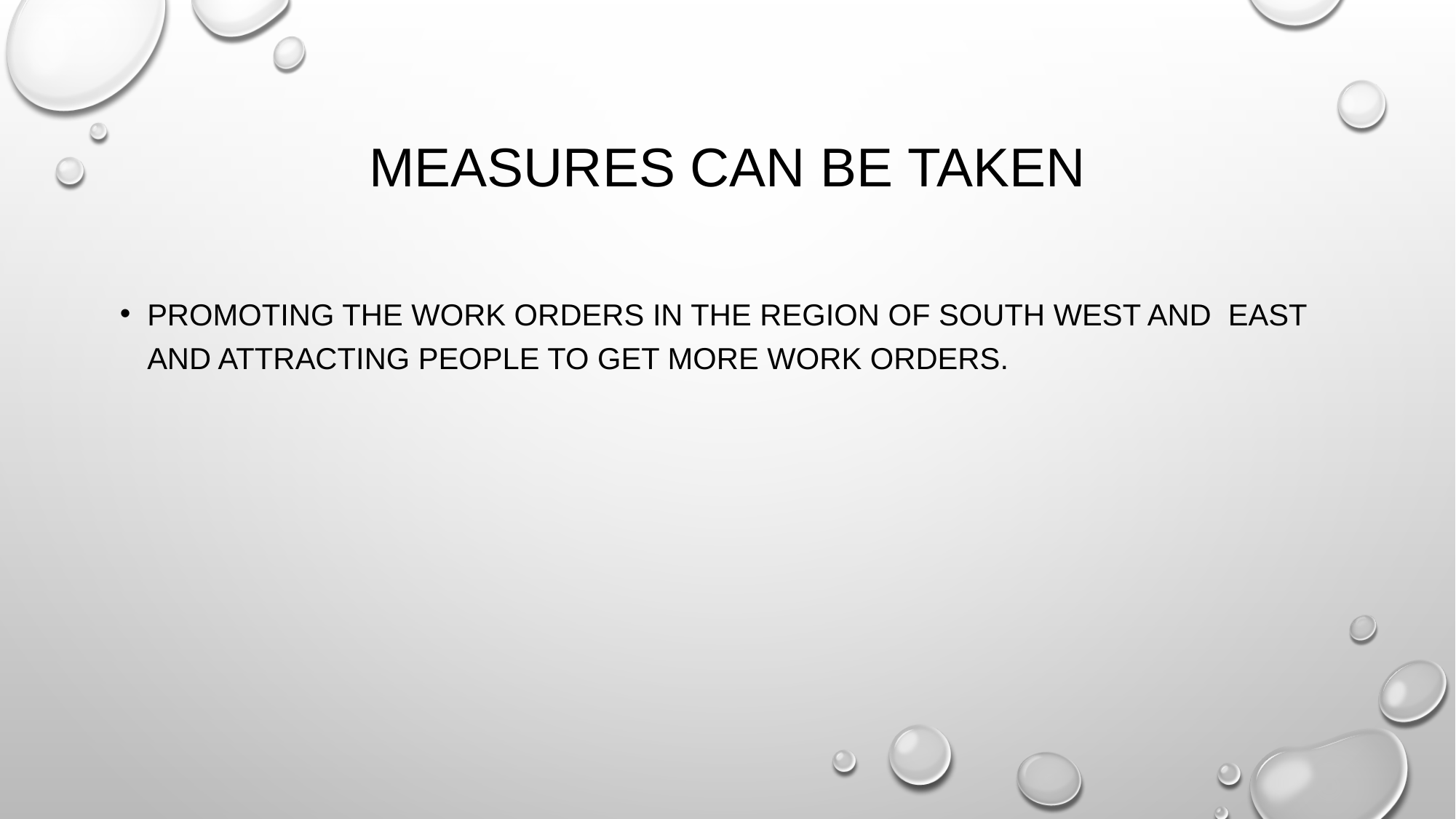

# MEASURES CAN BE TAKEN
PROMOTING THE WORK ORDERS IN THE REGION OF SOUTH WEST AND  EAST AND ATTRACTING PEOPLE TO GET MORE WORK ORDERS.